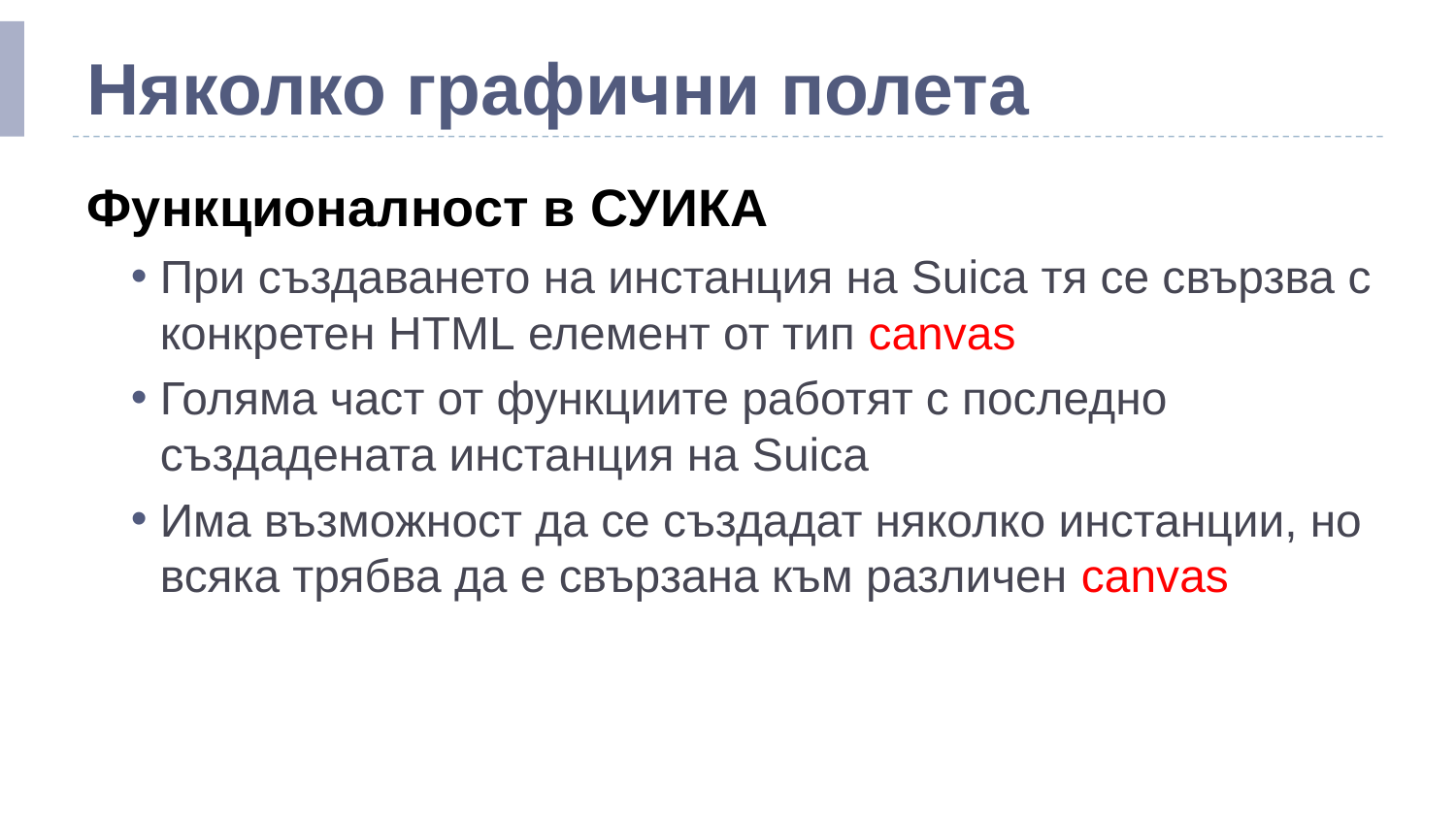

# Няколко графични полета
Функционалност в СУИКА
При създаването на инстанция на Suica тя се свързва с конкретен HTML елемент от тип canvas
Голяма част от функциите работят с последно създадената инстанция на Suica
Има възможност да се създадат няколко инстанции, но всяка трябва да е свързана към различен canvas